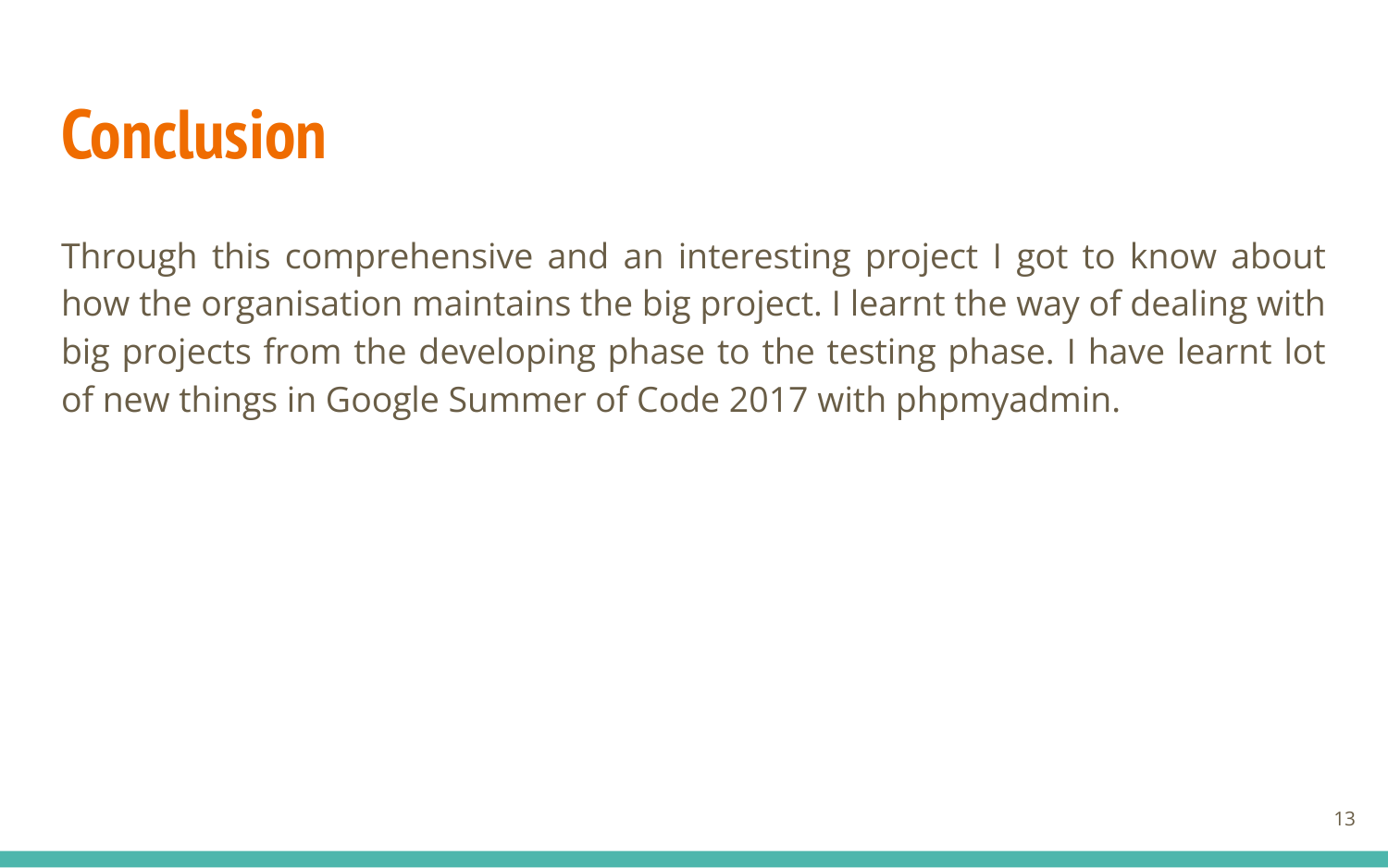

# Conclusion
Through this comprehensive and an interesting project I got to know about how the organisation maintains the big project. I learnt the way of dealing with big projects from the developing phase to the testing phase. I have learnt lot of new things in Google Summer of Code 2017 with phpmyadmin.
13